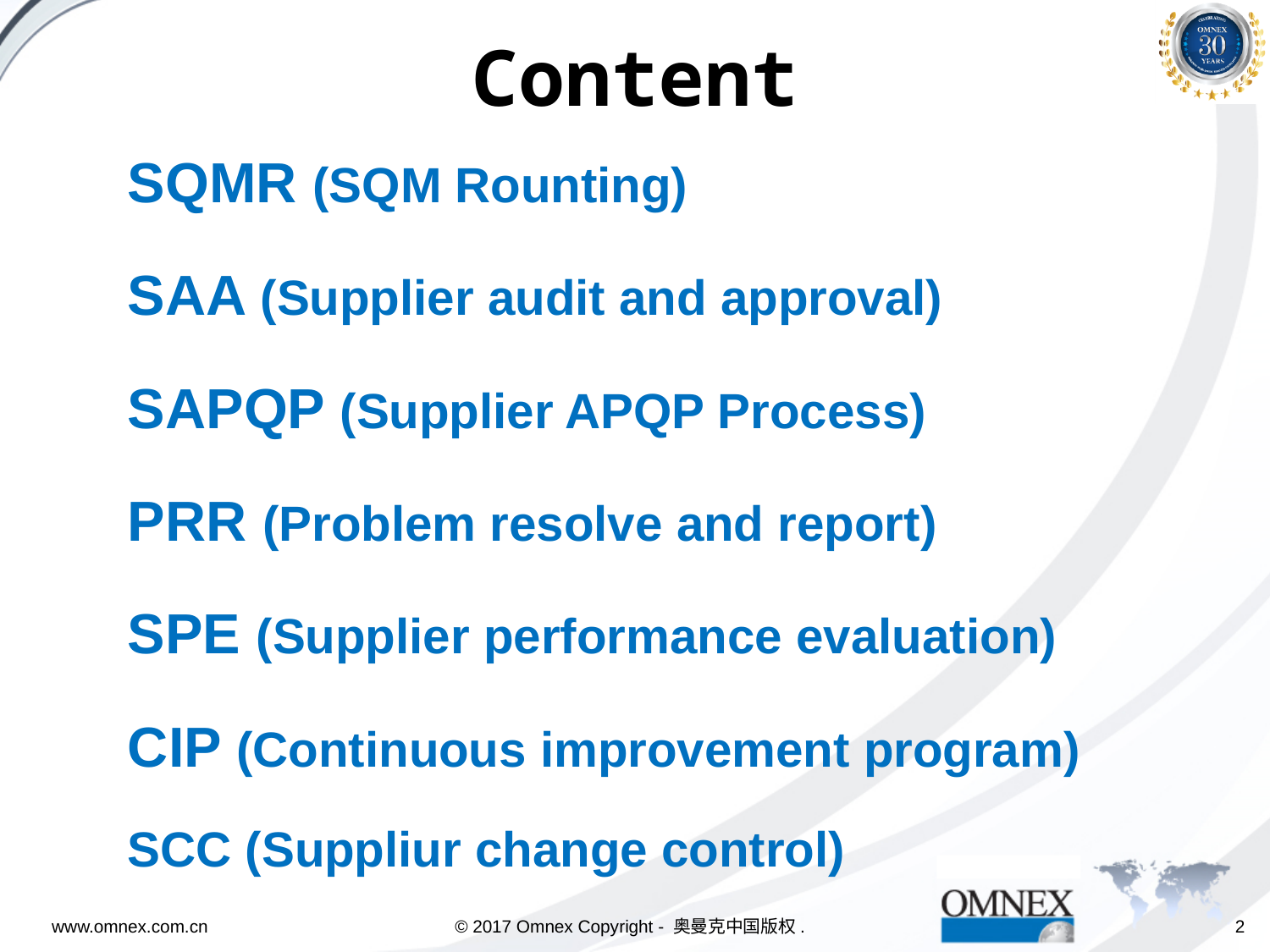

# Content
SQMR (SQM Rounting)
SAA (Supplier audit and approval)
SAPQP (Supplier APQP Process)
PRR (Problem resolve and report)
SPE (Supplier performance evaluation)
CIP (Continuous improvement program)
SCC (Suppliur change control)